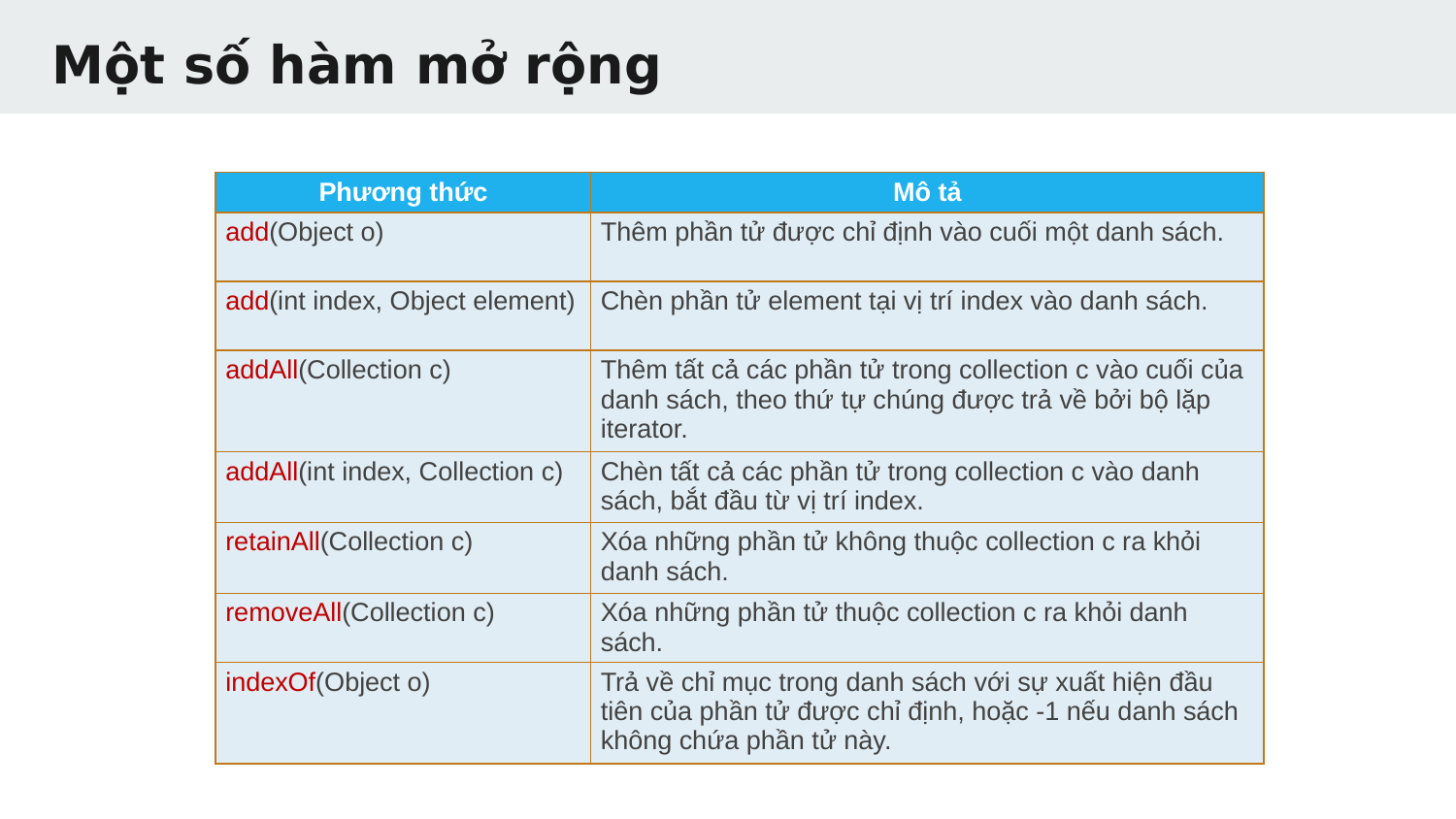

# Một số hàm mở rộng
| Phương thức | Mô tả |
| --- | --- |
| add(Object o) | Thêm phần tử được chỉ định vào cuối một danh sách. |
| add(int index, Object element) | Chèn phần tử element tại vị trí index vào danh sách. |
| addAll(Collection c) | Thêm tất cả các phần tử trong collection c vào cuối của danh sách, theo thứ tự chúng được trả về bởi bộ lặp iterator. |
| addAll(int index, Collection c) | Chèn tất cả các phần tử trong collection c vào danh sách, bắt đầu từ vị trí index. |
| retainAll(Collection c) | Xóa những phần tử không thuộc collection c ra khỏi danh sách. |
| removeAll(Collection c) | Xóa những phần tử thuộc collection c ra khỏi danh sách. |
| indexOf(Object o) | Trả về chỉ mục trong danh sách với sự xuất hiện đầu tiên của phần tử được chỉ định, hoặc -1 nếu danh sách không chứa phần tử này. |